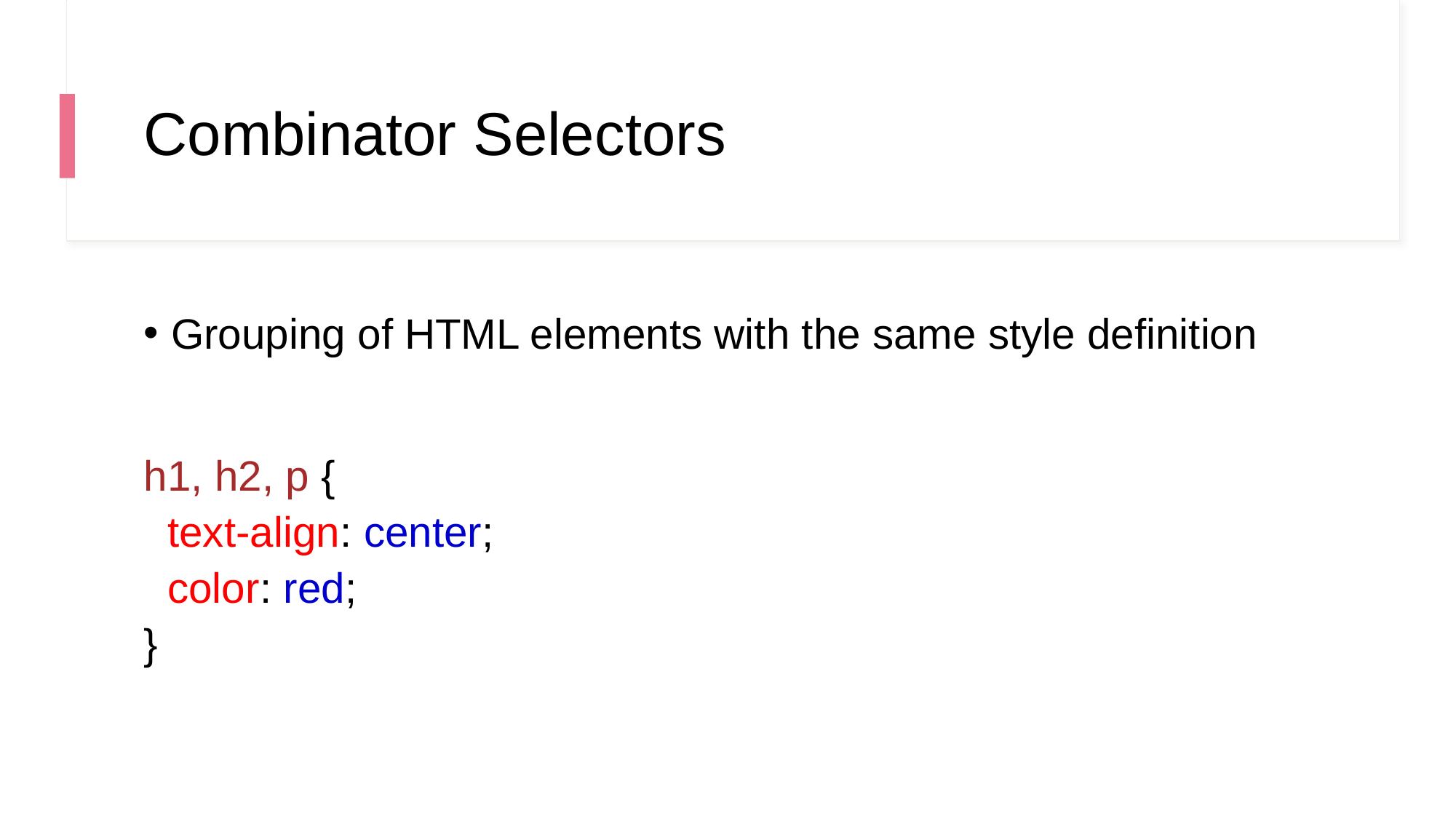

# Combinator Selectors
Grouping of HTML elements with the same style definition

h1, h2, p {
  text-align: center;
  color: red;
}